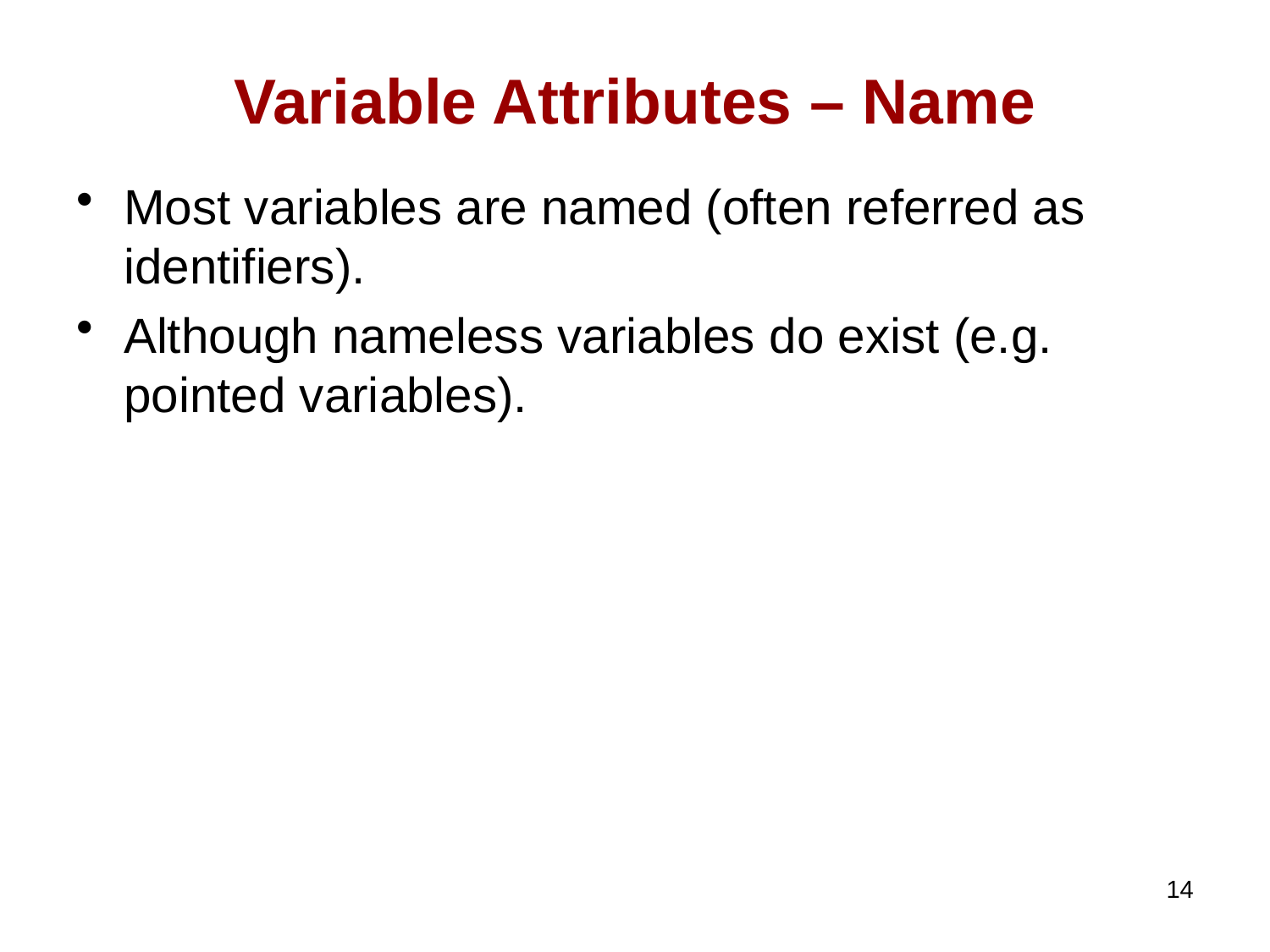

# Variable Attributes – Name
Most variables are named (often referred as identifiers).
Although nameless variables do exist (e.g. pointed variables).
14